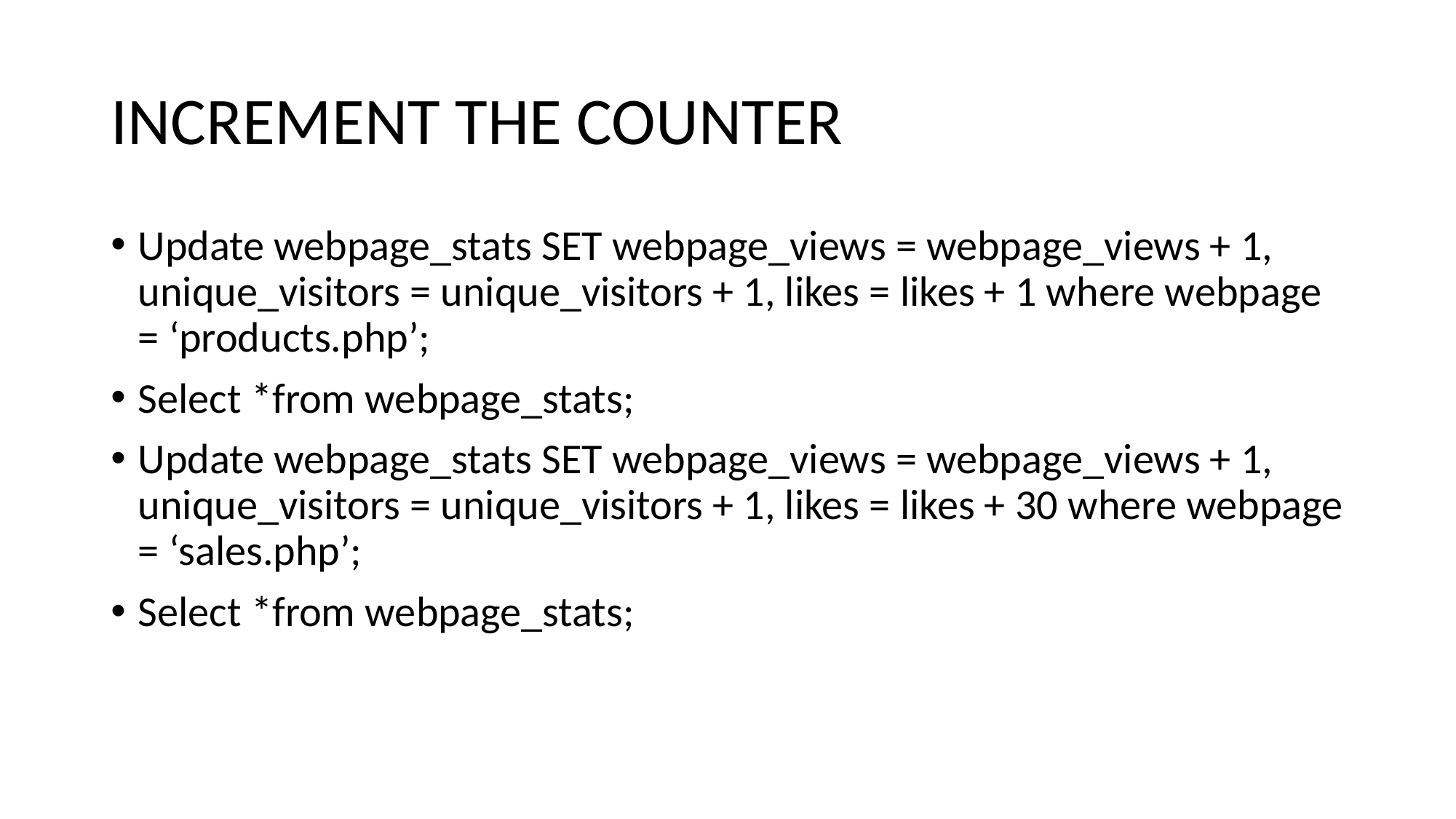

# INCREMENT THE COUNTER
Update webpage_stats SET webpage_views = webpage_views + 1, unique_visitors = unique_visitors + 1, likes = likes + 1 where webpage = ‘products.php’;
Select *from webpage_stats;
Update webpage_stats SET webpage_views = webpage_views + 1, unique_visitors = unique_visitors + 1, likes = likes + 30 where webpage = ‘sales.php’;
Select *from webpage_stats;